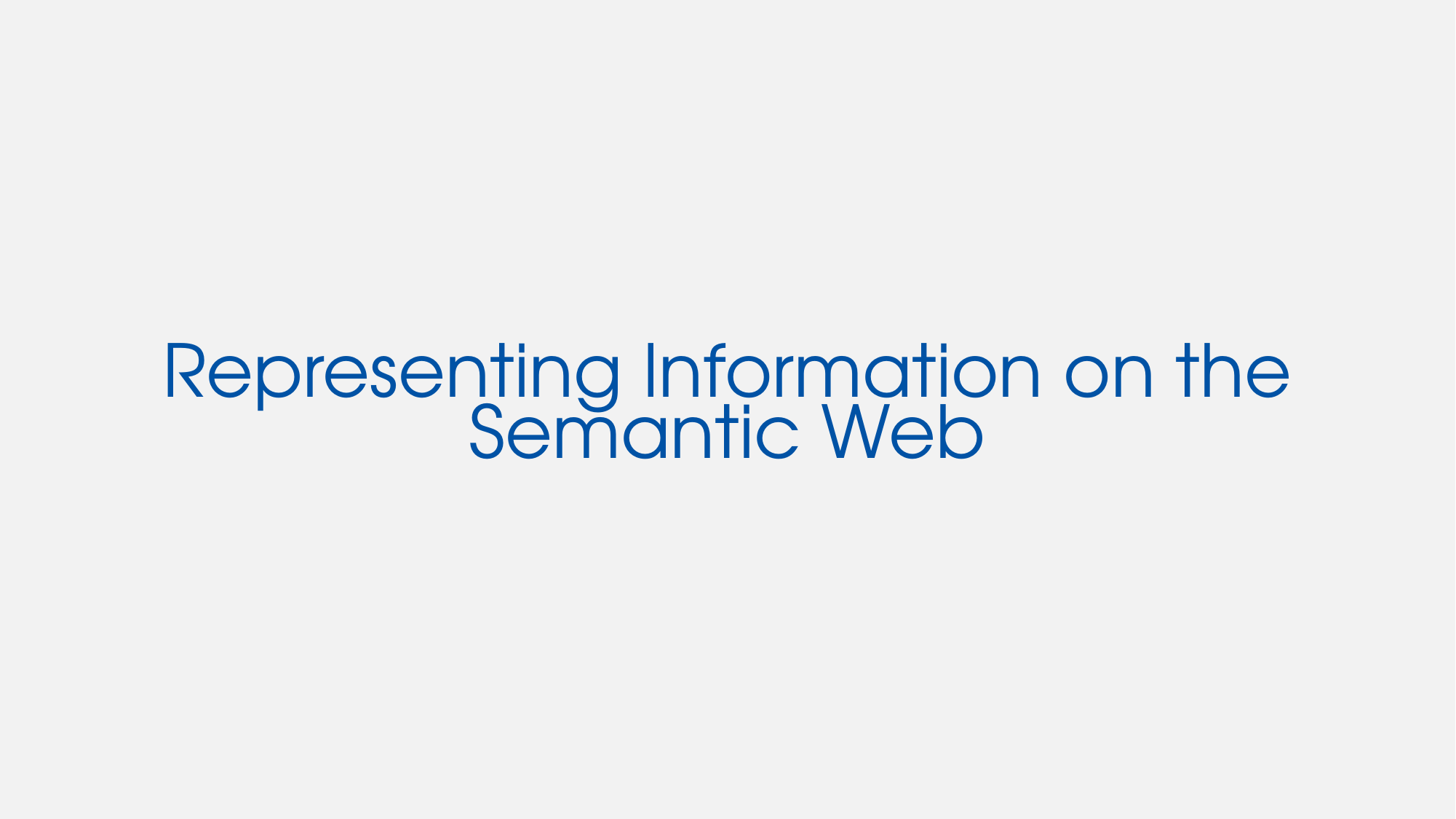

# Representing Information on the Semantic Web